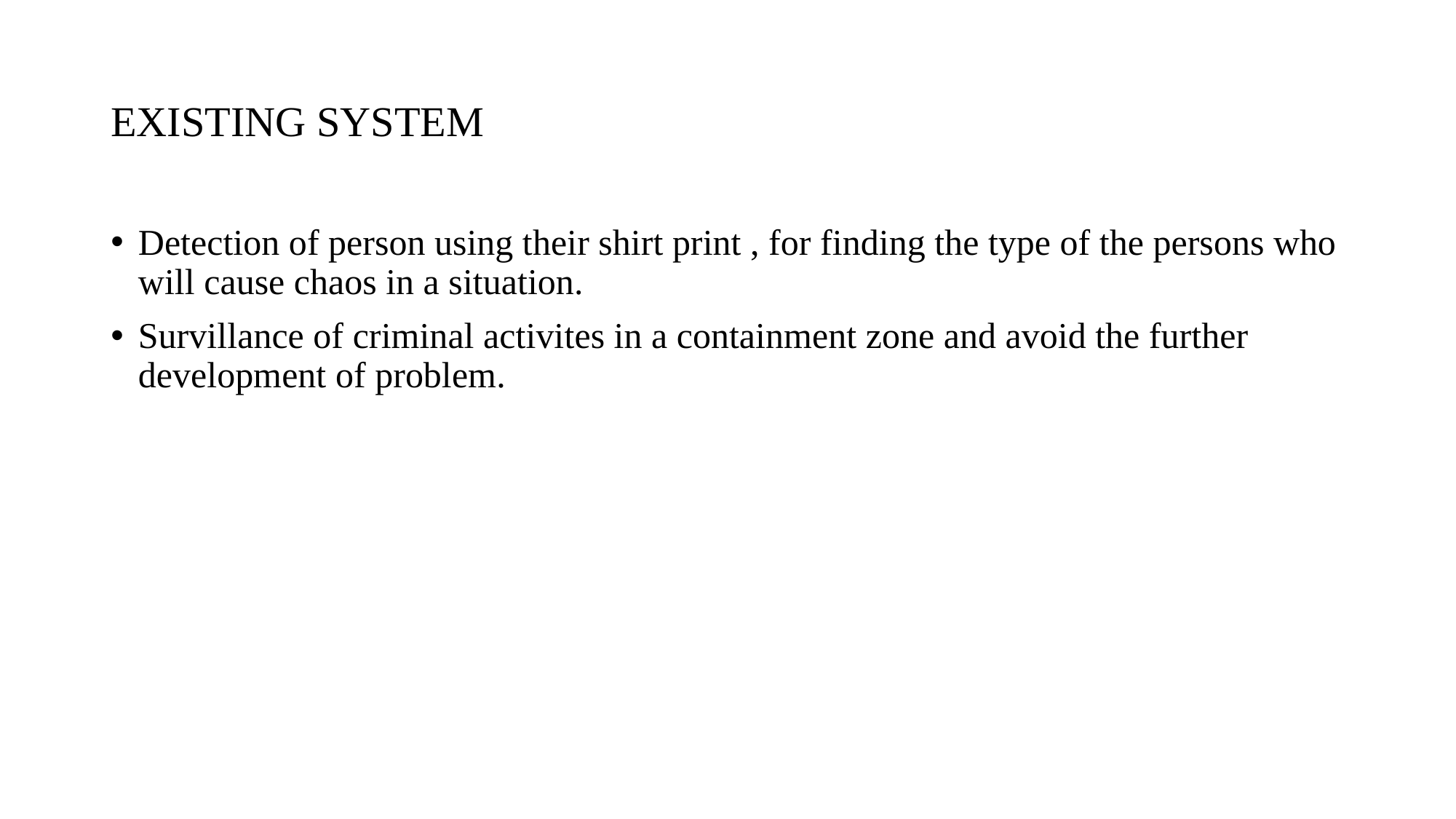

# EXISTING SYSTEM
Detection of person using their shirt print , for finding the type of the persons who will cause chaos in a situation.
Survillance of criminal activites in a containment zone and avoid the further development of problem.